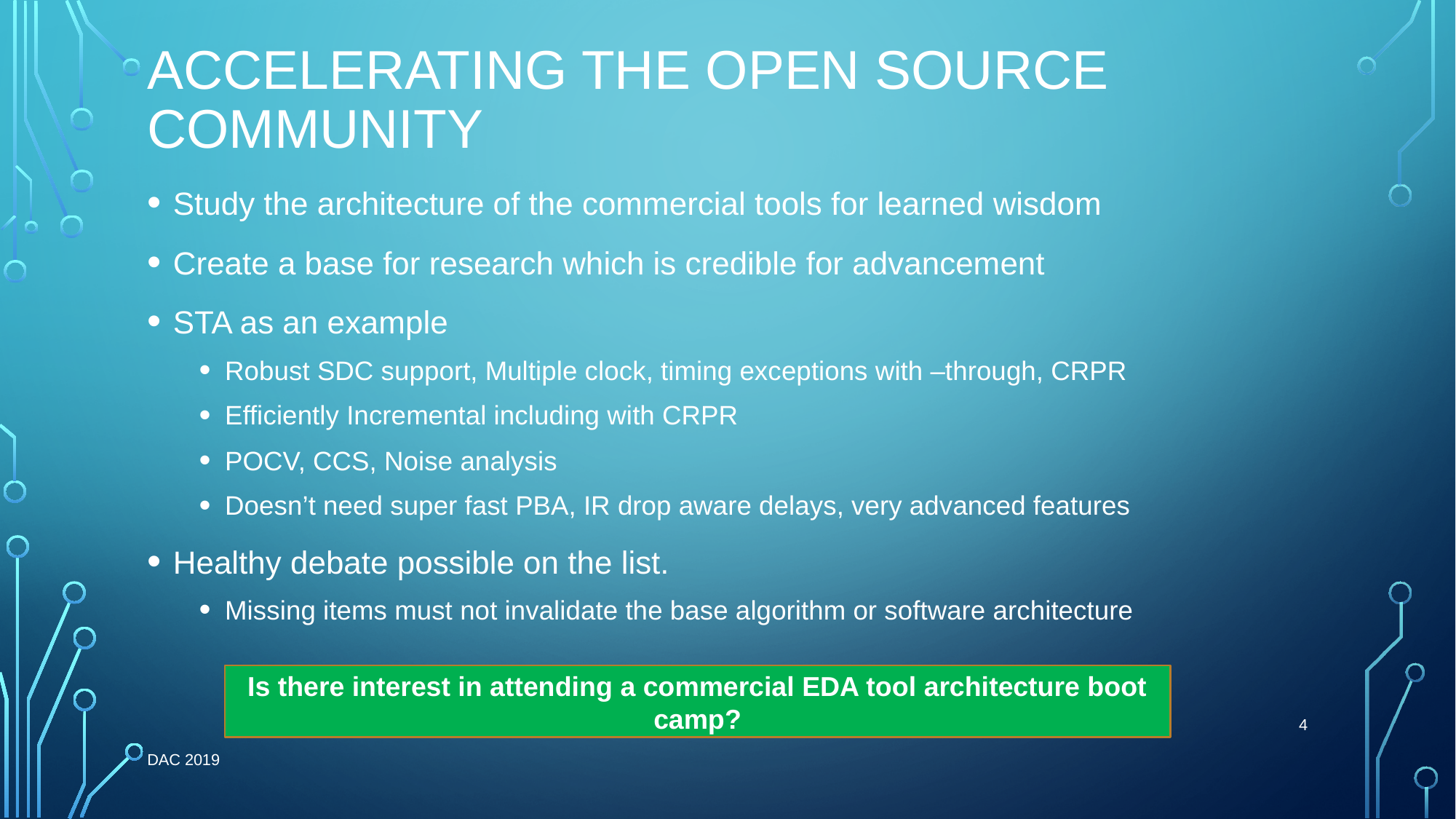

# Accelerating the open source community
Study the architecture of the commercial tools for learned wisdom
Create a base for research which is credible for advancement
STA as an example
Robust SDC support, Multiple clock, timing exceptions with –through, CRPR
Efficiently Incremental including with CRPR
POCV, CCS, Noise analysis
Doesn’t need super fast PBA, IR drop aware delays, very advanced features
Healthy debate possible on the list.
Missing items must not invalidate the base algorithm or software architecture
Is there interest in attending a commercial EDA tool architecture boot camp?
4
DAC 2019